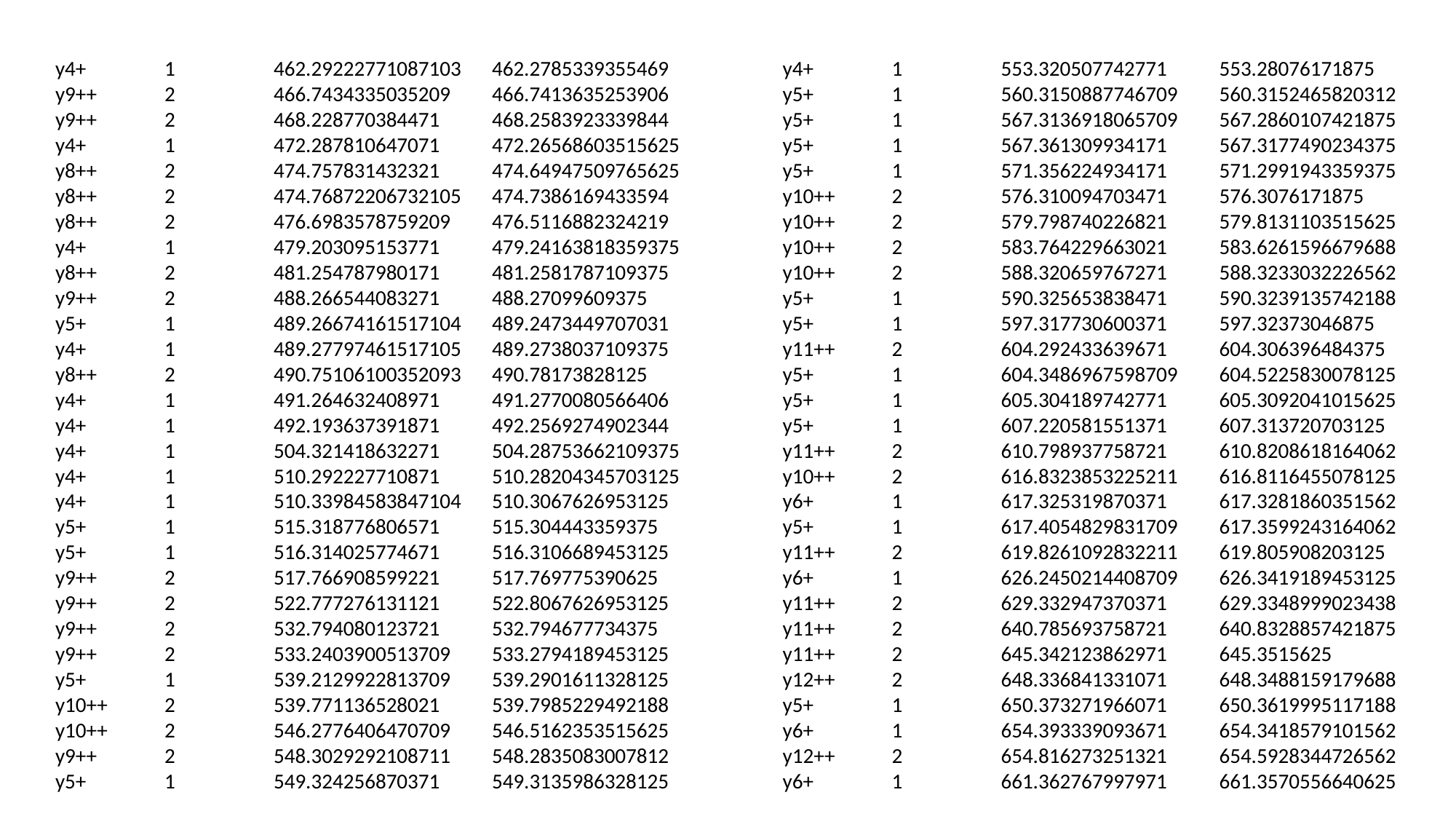

y4+	1	553.320507742771	553.28076171875
y5+	1	560.3150887746709	560.3152465820312
y5+	1	567.3136918065709	567.2860107421875
y5+	1	567.361309934171	567.3177490234375
y5+	1	571.356224934171	571.2991943359375
y10++	2	576.310094703471	576.3076171875
y10++	2	579.798740226821	579.8131103515625
y10++	2	583.764229663021	583.6261596679688
y10++	2	588.320659767271	588.3233032226562
y5+	1	590.325653838471	590.3239135742188
y5+	1	597.317730600371	597.32373046875
y11++	2	604.292433639671	604.306396484375
y5+	1	604.3486967598709	604.5225830078125
y5+	1	605.304189742771	605.3092041015625
y5+	1	607.220581551371	607.313720703125
y11++	2	610.798937758721	610.8208618164062
y10++	2	616.8323853225211	616.8116455078125
y6+	1	617.325319870371	617.3281860351562
y5+	1	617.4054829831709	617.3599243164062
y11++	2	619.8261092832211	619.805908203125
y6+	1	626.2450214408709	626.3419189453125
y11++	2	629.332947370371	629.3348999023438
y11++	2	640.785693758721	640.8328857421875
y11++	2	645.342123862971	645.3515625
y12++	2	648.336841331071	648.3488159179688
y5+	1	650.373271966071	650.3619995117188
y6+	1	654.393339093671	654.3418579101562
y12++	2	654.816273251321	654.5928344726562
y6+	1	661.362767997971	661.3570556640625
y4+	1	462.29222771087103	462.2785339355469
y9++	2	466.7434335035209	466.7413635253906
y9++	2	468.228770384471	468.2583923339844
y4+	1	472.287810647071	472.26568603515625
y8++	2	474.757831432321	474.64947509765625
y8++	2	474.76872206732105	474.7386169433594
y8++	2	476.6983578759209	476.5116882324219
y4+	1	479.203095153771	479.24163818359375
y8++	2	481.254787980171	481.2581787109375
y9++	2	488.266544083271	488.27099609375
y5+	1	489.26674161517104	489.2473449707031
y4+	1	489.27797461517105	489.2738037109375
y8++	2	490.75106100352093	490.78173828125
y4+	1	491.264632408971	491.2770080566406
y4+	1	492.193637391871	492.2569274902344
y4+	1	504.321418632271	504.28753662109375
y4+	1	510.292227710871	510.28204345703125
y4+	1	510.33984583847104	510.3067626953125
y5+	1	515.318776806571	515.304443359375
y5+	1	516.314025774671	516.3106689453125
y9++	2	517.766908599221	517.769775390625
y9++	2	522.777276131121	522.8067626953125
y9++	2	532.794080123721	532.794677734375
y9++	2	533.2403900513709	533.2794189453125
y5+	1	539.2129922813709	539.2901611328125
y10++	2	539.771136528021	539.7985229492188
y10++	2	546.2776406470709	546.5162353515625
y9++	2	548.3029292108711	548.2835083007812
y5+	1	549.324256870371	549.3135986328125